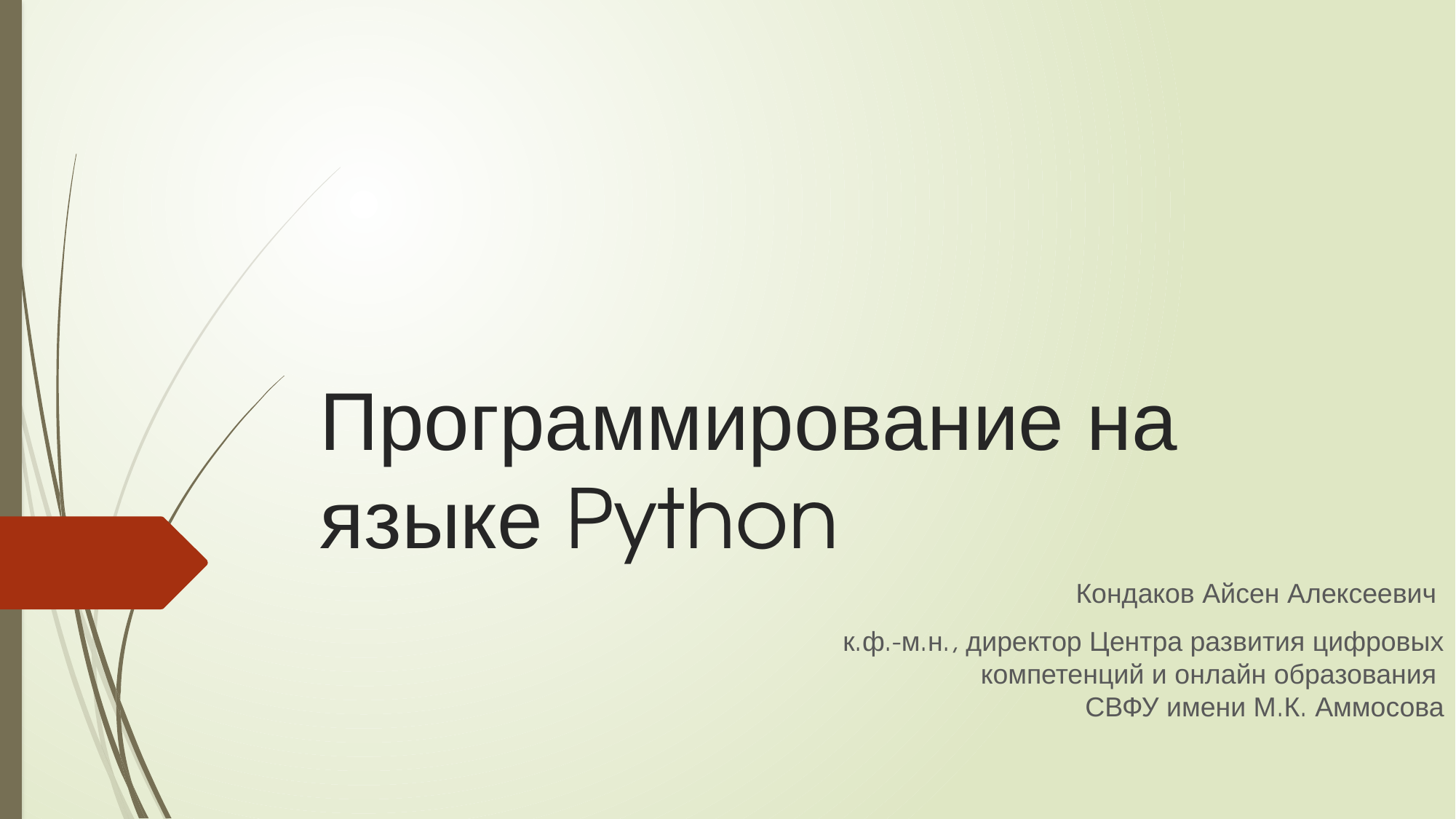

# Программирование на языке Python
Кондаков Айсен Алексеевич
к.ф.-м.н., директор Центра развития цифровых компетенций и онлайн образования
СВФУ имени М.К. Аммосова